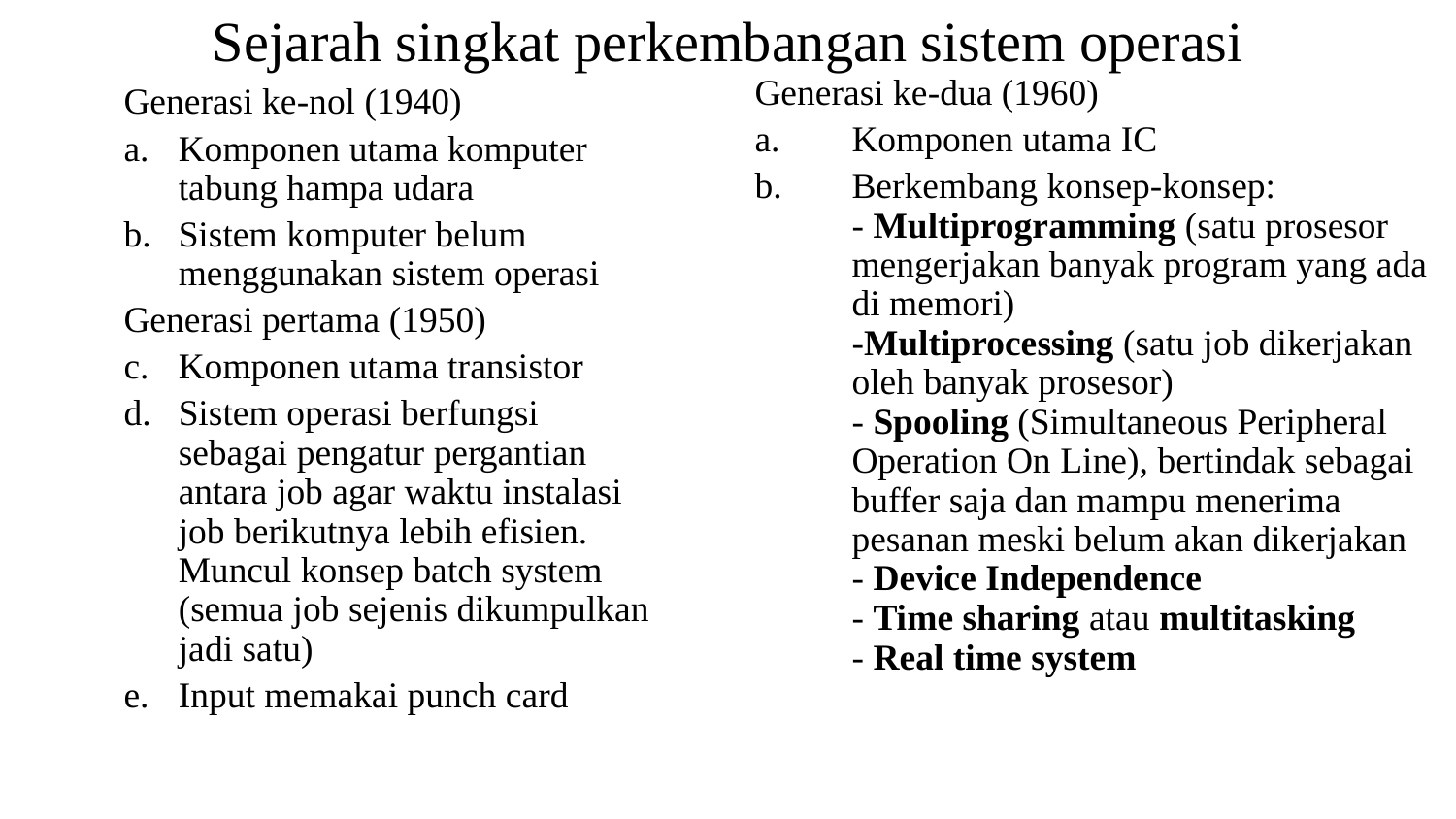

# Sejarah singkat perkembangan sistem operasi
Generasi ke-dua (1960)
Komponen utama IC
Berkembang konsep-konsep:
- Multiprogramming (satu prosesor mengerjakan banyak program yang ada di memori)
-Multiprocessing (satu job dikerjakan oleh banyak prosesor)
- Spooling (Simultaneous Peripheral Operation On Line), bertindak sebagai buffer saja dan mampu menerima pesanan meski belum akan dikerjakan
- Device Independence
- Time sharing atau multitasking
- Real time system
Generasi ke-nol (1940)
Komponen utama komputer tabung hampa udara
Sistem komputer belum menggunakan sistem operasi
Generasi pertama (1950)
Komponen utama transistor
Sistem operasi berfungsi sebagai pengatur pergantian antara job agar waktu instalasi job berikutnya lebih efisien.
Muncul konsep batch system (semua job sejenis dikumpulkan jadi satu)
Input memakai punch card